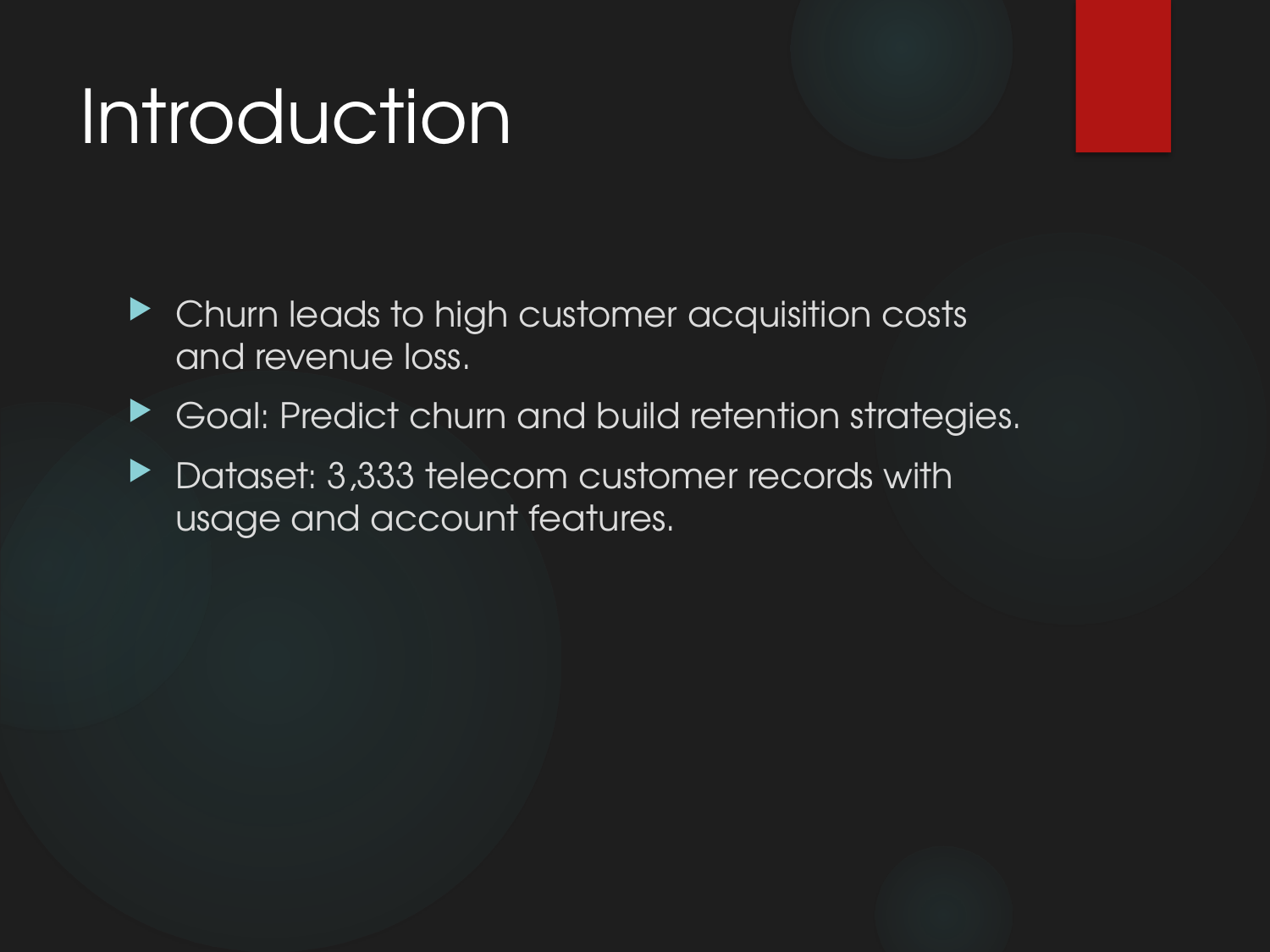

# Introduction
Churn leads to high customer acquisition costs and revenue loss.
Goal: Predict churn and build retention strategies.
Dataset: 3,333 telecom customer records with usage and account features.